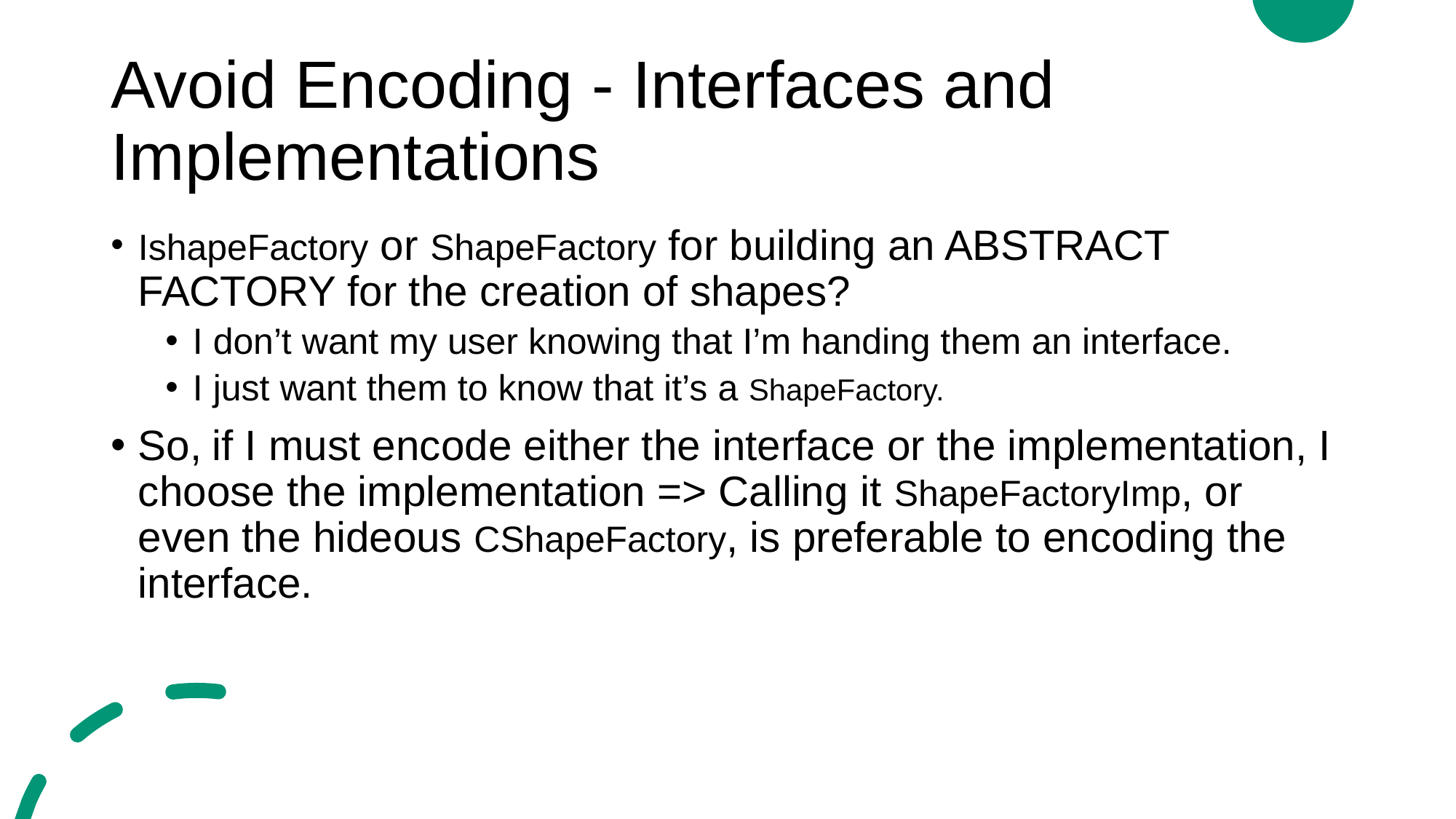

# Avoid Encoding - Interfaces and Implementations
IshapeFactory or ShapeFactory for building an ABSTRACT FACTORY for the creation of shapes?
I don’t want my user knowing that I’m handing them an interface.
I just want them to know that it’s a ShapeFactory.
So, if I must encode either the interface or the implementation, I choose the implementation => Calling it ShapeFactoryImp, or even the hideous CShapeFactory, is preferable to encoding the interface.